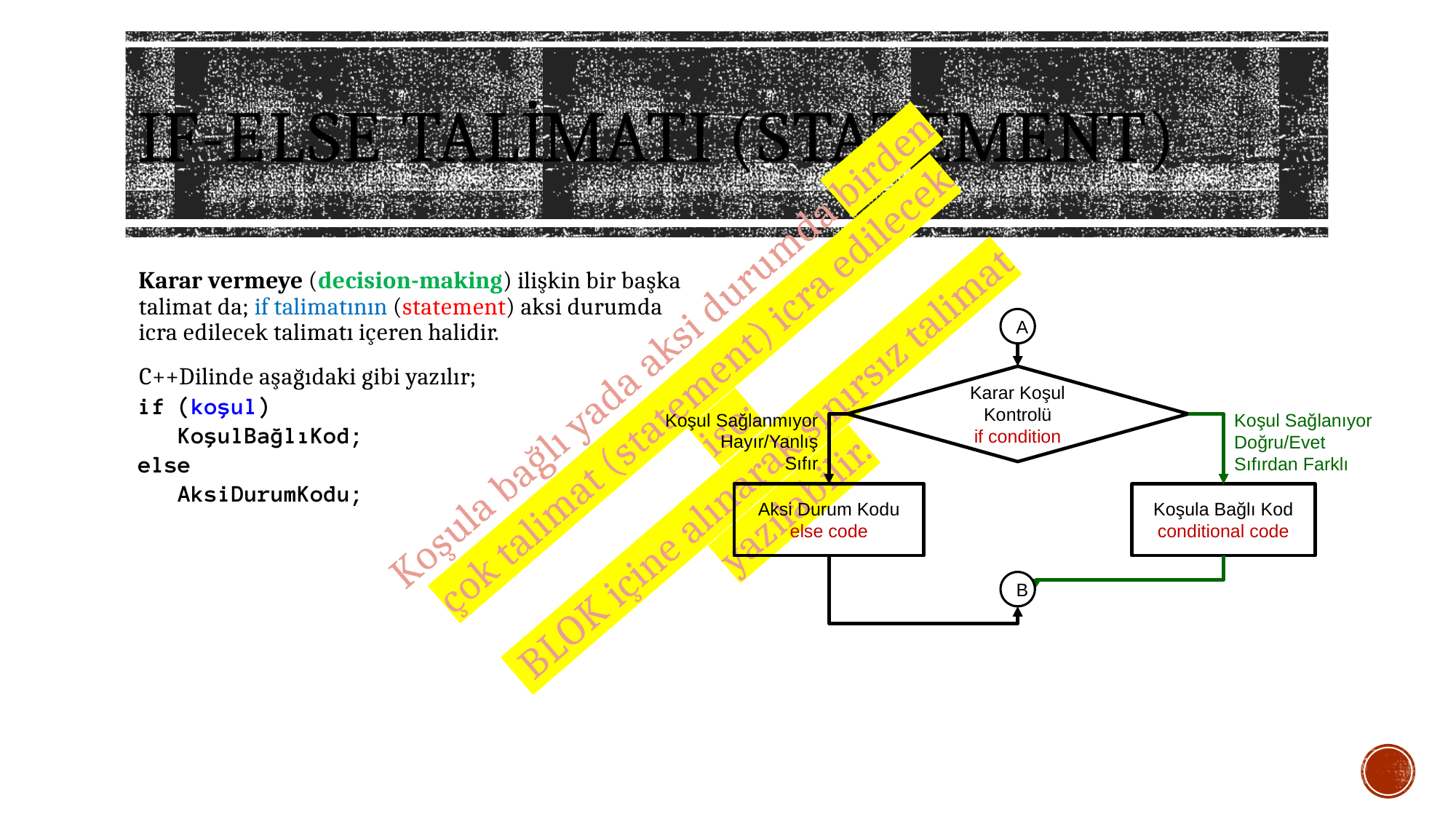

# IF-ELSE talimatı (STATEMENT)
Karar vermeye (decision-making) ilişkin bir başka talimat da; if talimatının (statement) aksi durumda icra edilecek talimatı içeren halidir.
C++Dilinde aşağıdaki gibi yazılır;
if (koşul)
   KoşulBağlıKod;
else
   AksiDurumKodu;
Koşula bağlı yada aksi durumda birden çok talimat (statement) icra edilecek ise;
 BLOK içine alınarak sınırsız talimat yazılabilir.
A
Karar Koşul Kontrolü
if condition
Koşul Sağlanmıyor
Hayır/Yanlış
Sıfır
Koşul Sağlanıyor
Doğru/Evet
Sıfırdan Farklı
Koşula Bağlı Kod
conditional code
Aksi Durum Kodu
else code
B